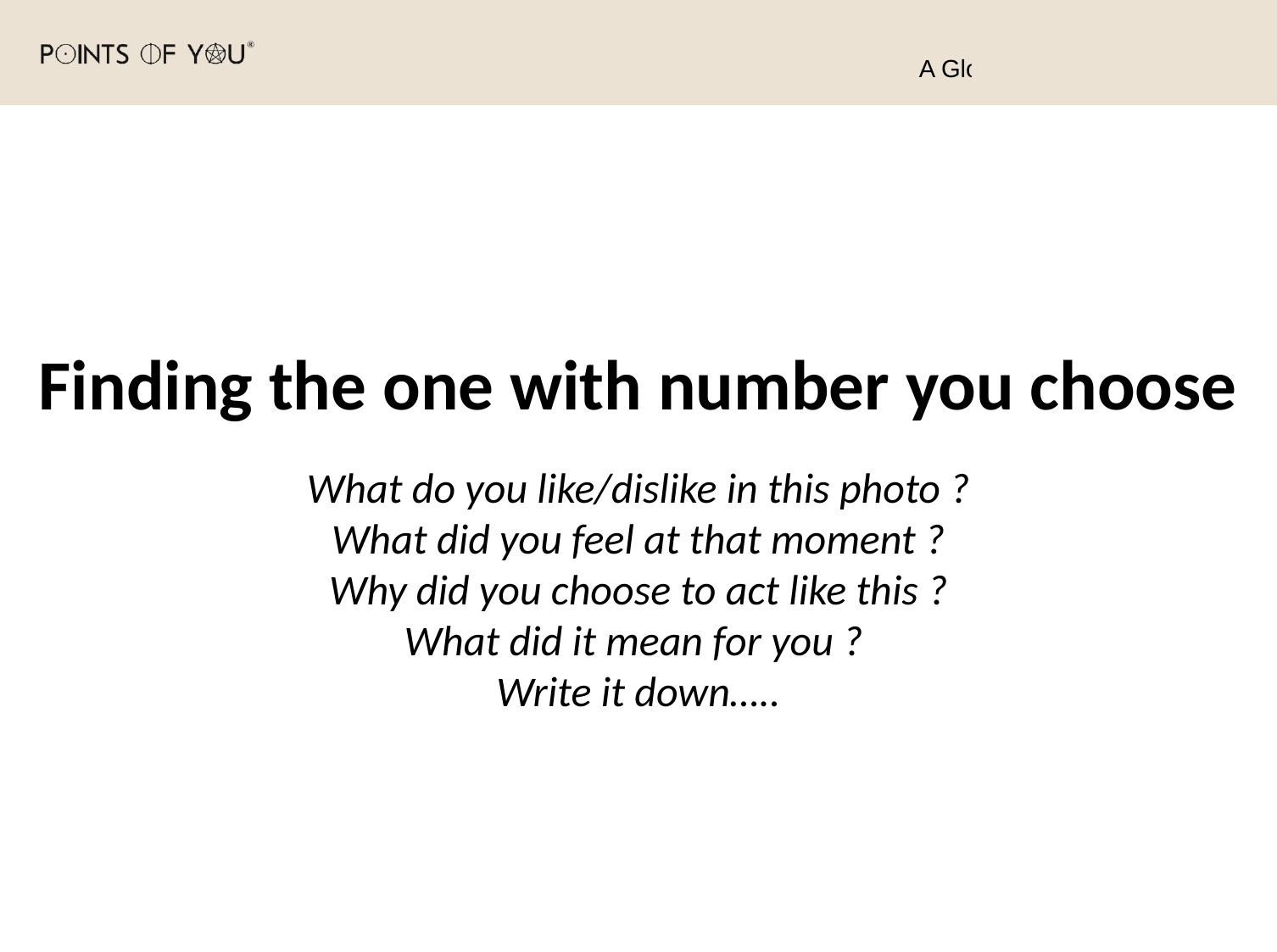

Finding the one with number you choose
What do you like/dislike in this photo ?
What did you feel at that moment ?
Why did you choose to act like this ?
What did it mean for you ?
Write it down…..